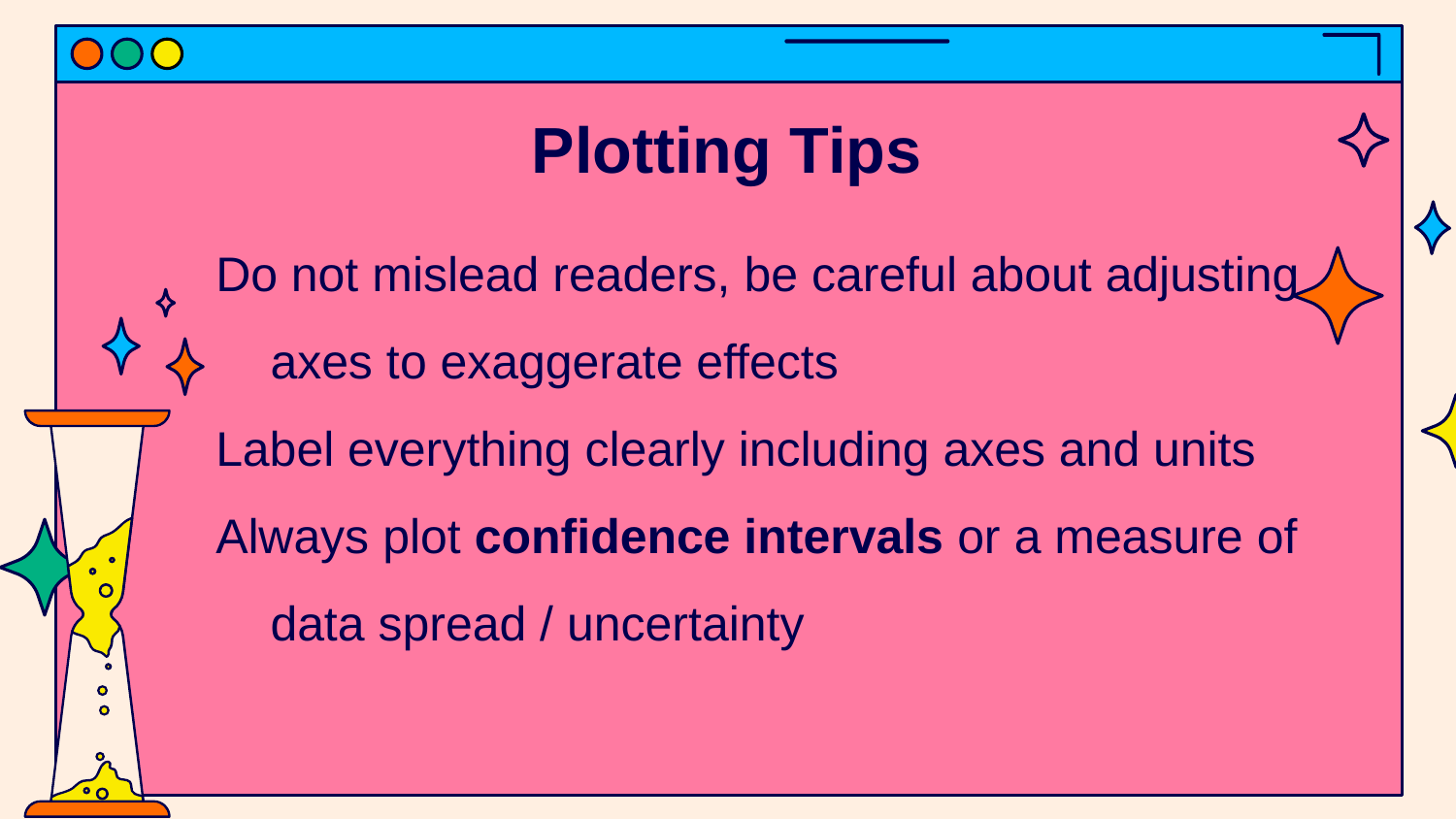

# Plotting Tips

Do not mislead readers, be careful about adjusting axes to exaggerate effects
Label everything clearly including axes and units
Always plot confidence intervals or a measure of data spread / uncertainty